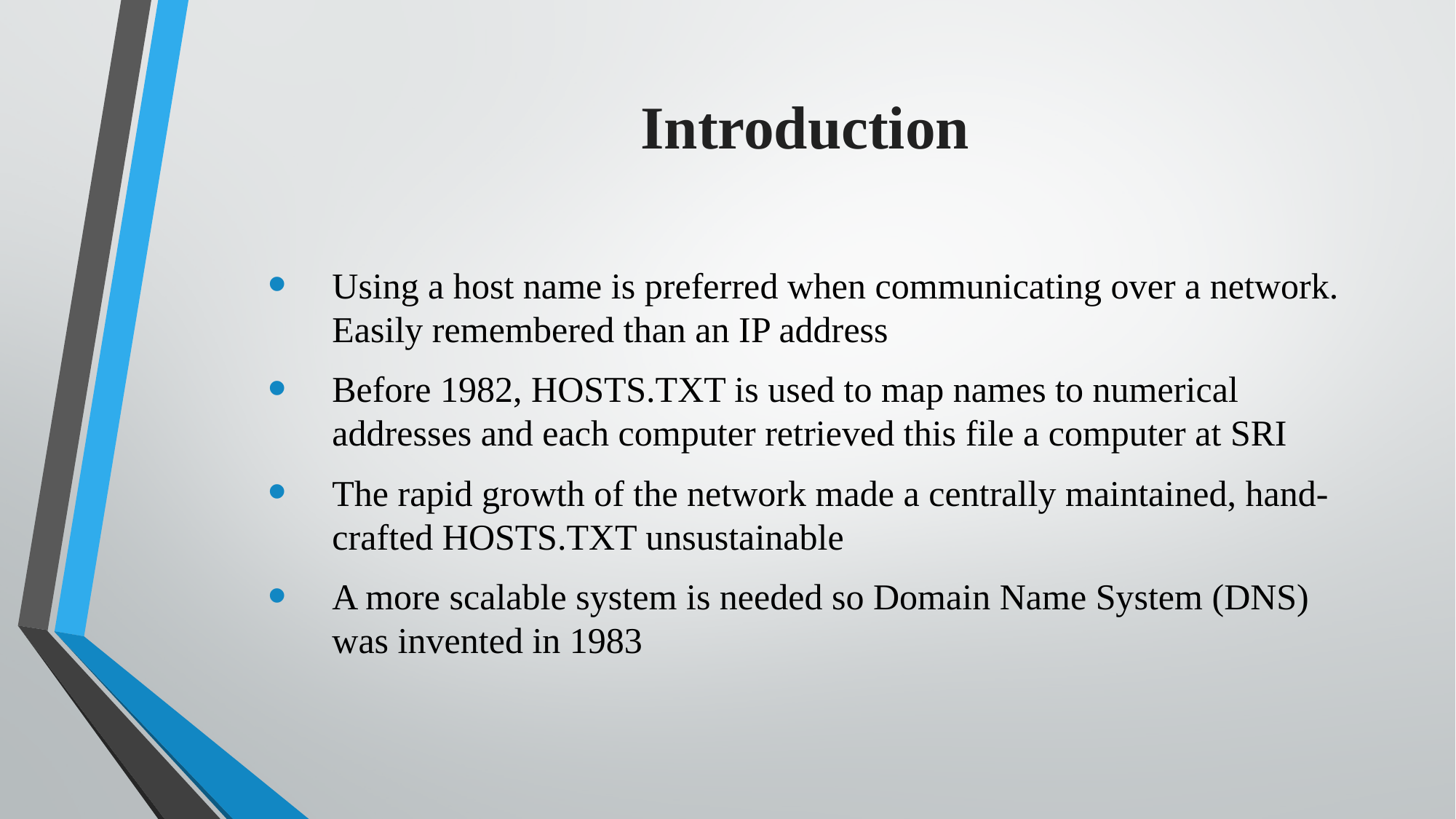

# Introduction
Using a host name is preferred when communicating over a network. Easily remembered than an IP address
Before 1982, HOSTS.TXT is used to map names to numerical addresses and each computer retrieved this file a computer at SRI
The rapid growth of the network made a centrally maintained, hand-crafted HOSTS.TXT unsustainable
A more scalable system is needed so Domain Name System (DNS) was invented in 1983